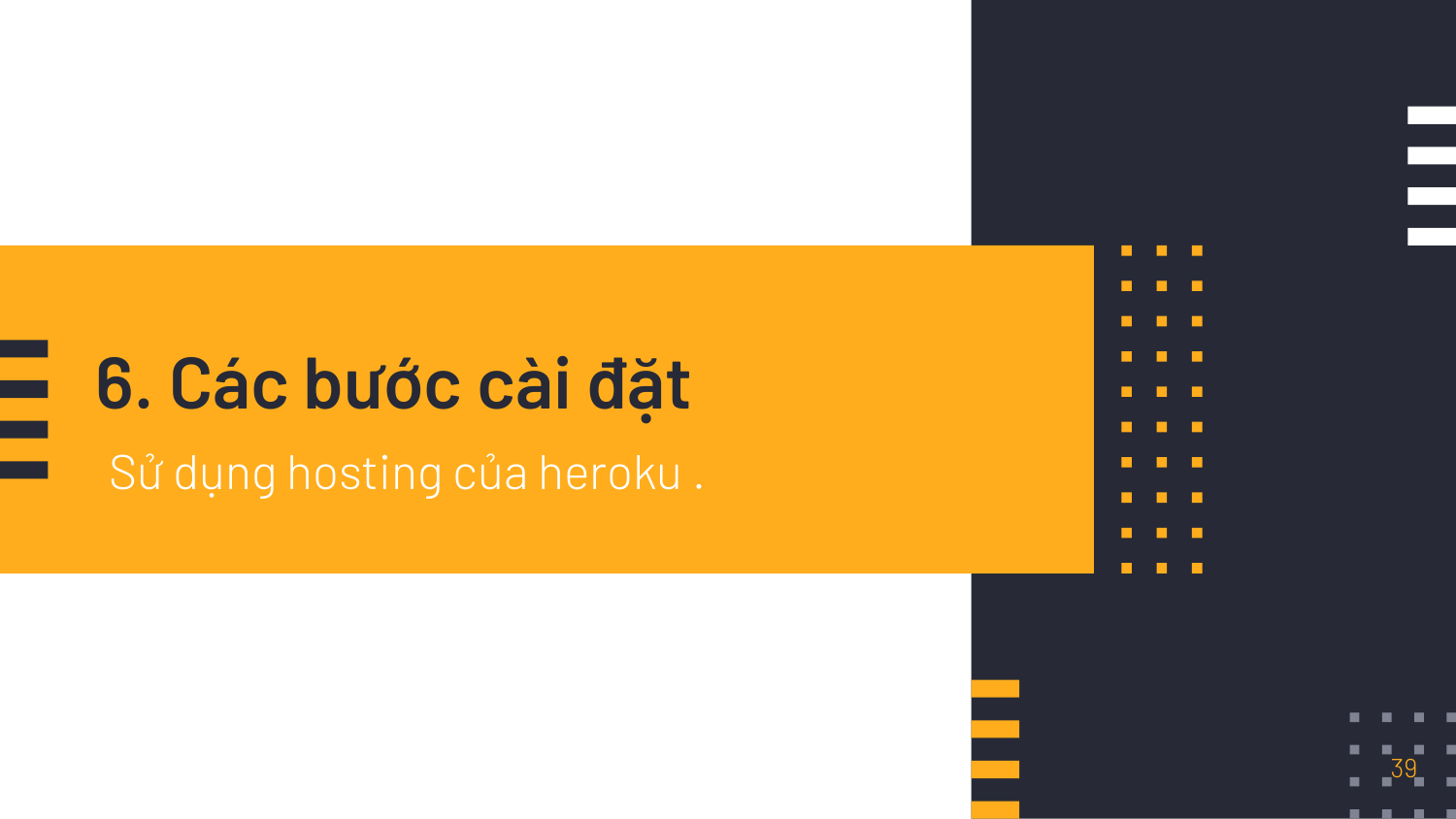

# 6. Các bước cài đặt
Sử dụng hosting của heroku .
39